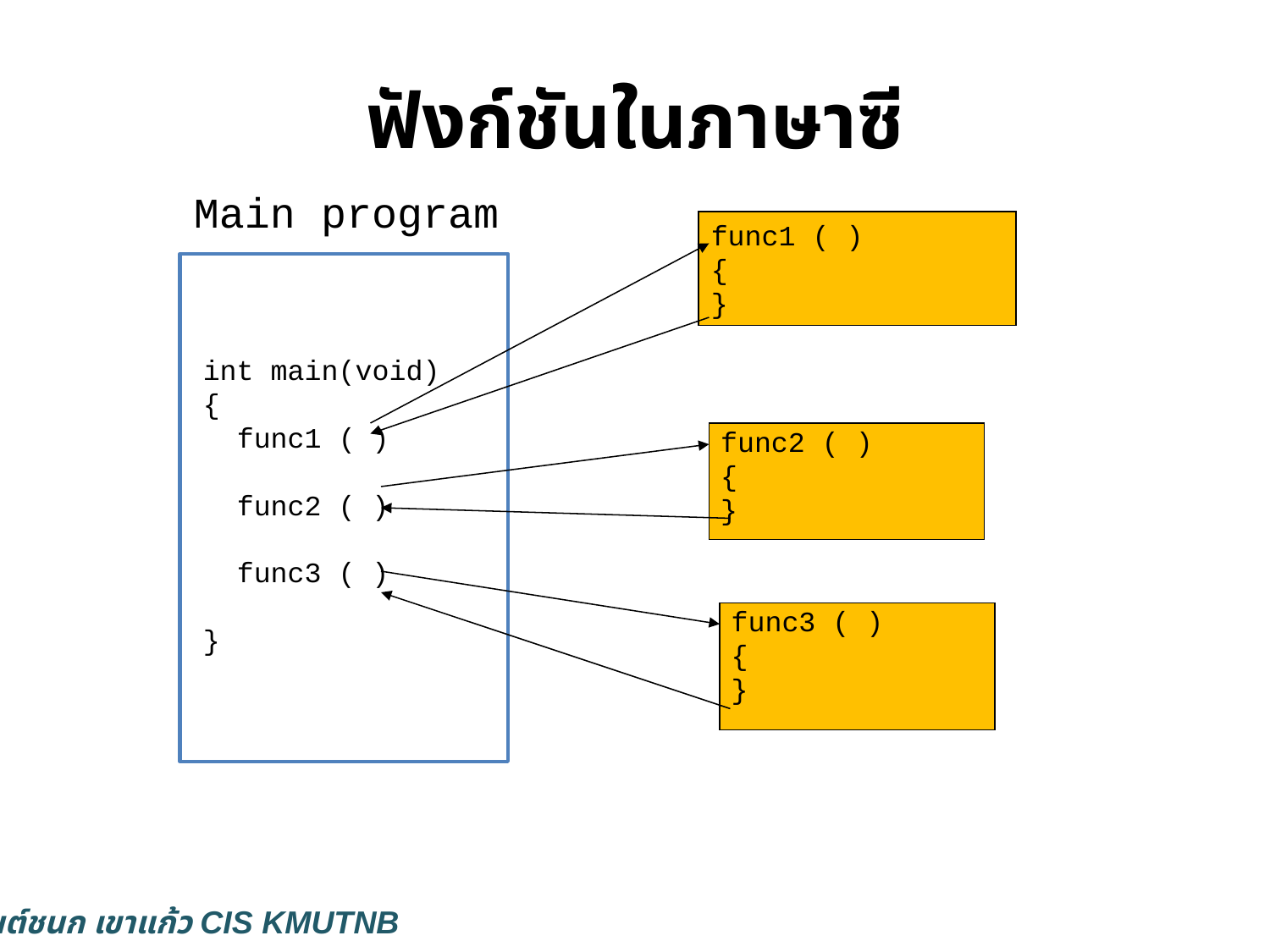

# ฟังก์ชันในภาษาซี
Main program
func1 ( )
{
}

int main(void)
{
  func1 ( )

  func2 ( )

  func3 ( )

}
func2 ( )
{
}

func3 ( )
{
}